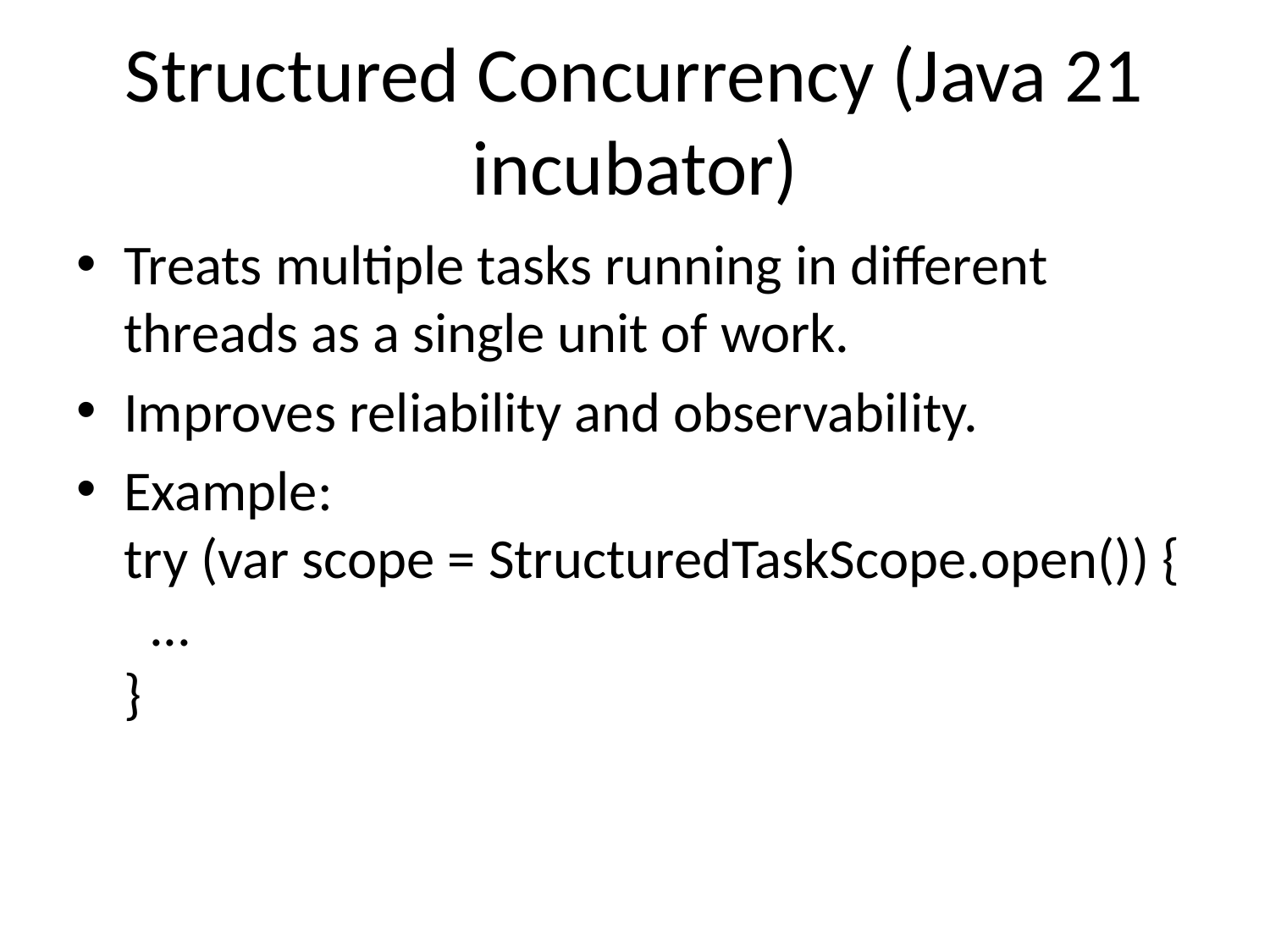

# Structured Concurrency (Java 21 incubator)
Treats multiple tasks running in different threads as a single unit of work.
Improves reliability and observability.
Example:
try (var scope = StructuredTaskScope.open()) {
  ...
}